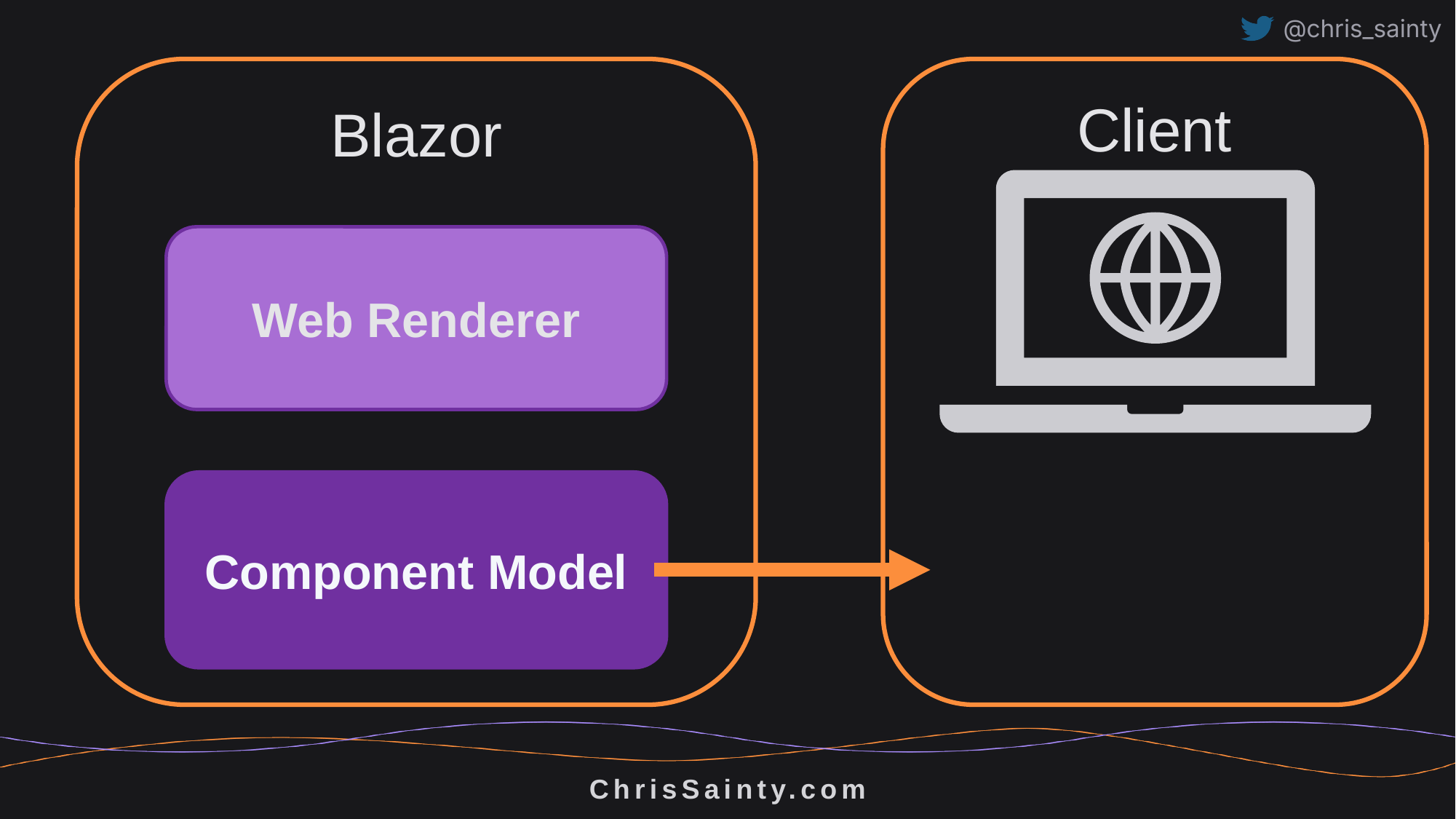

Blazor
Client

Web Renderer

Component Model
ChrisSainty.com